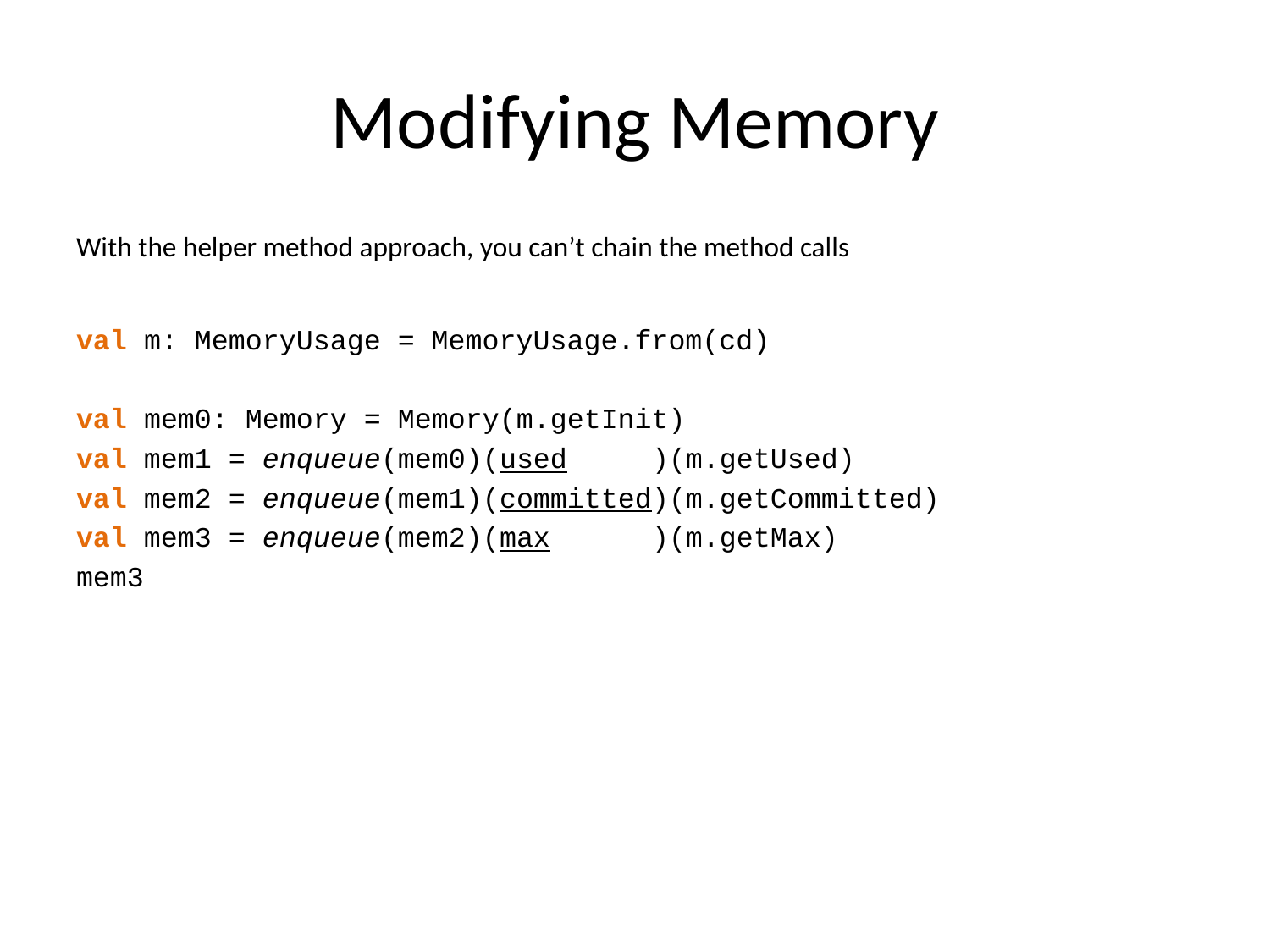

# Modifying Memory
With the helper method approach, you can’t chain the method calls

val m: MemoryUsage = MemoryUsage.from(cd)

val mem0: Memory = Memory(m.getInit)
val mem1 = enqueue(mem0)(used     )(m.getUsed)
val mem2 = enqueue(mem1)(committed)(m.getCommitted)
val mem3 = enqueue(mem2)(max      )(m.getMax)
mem3